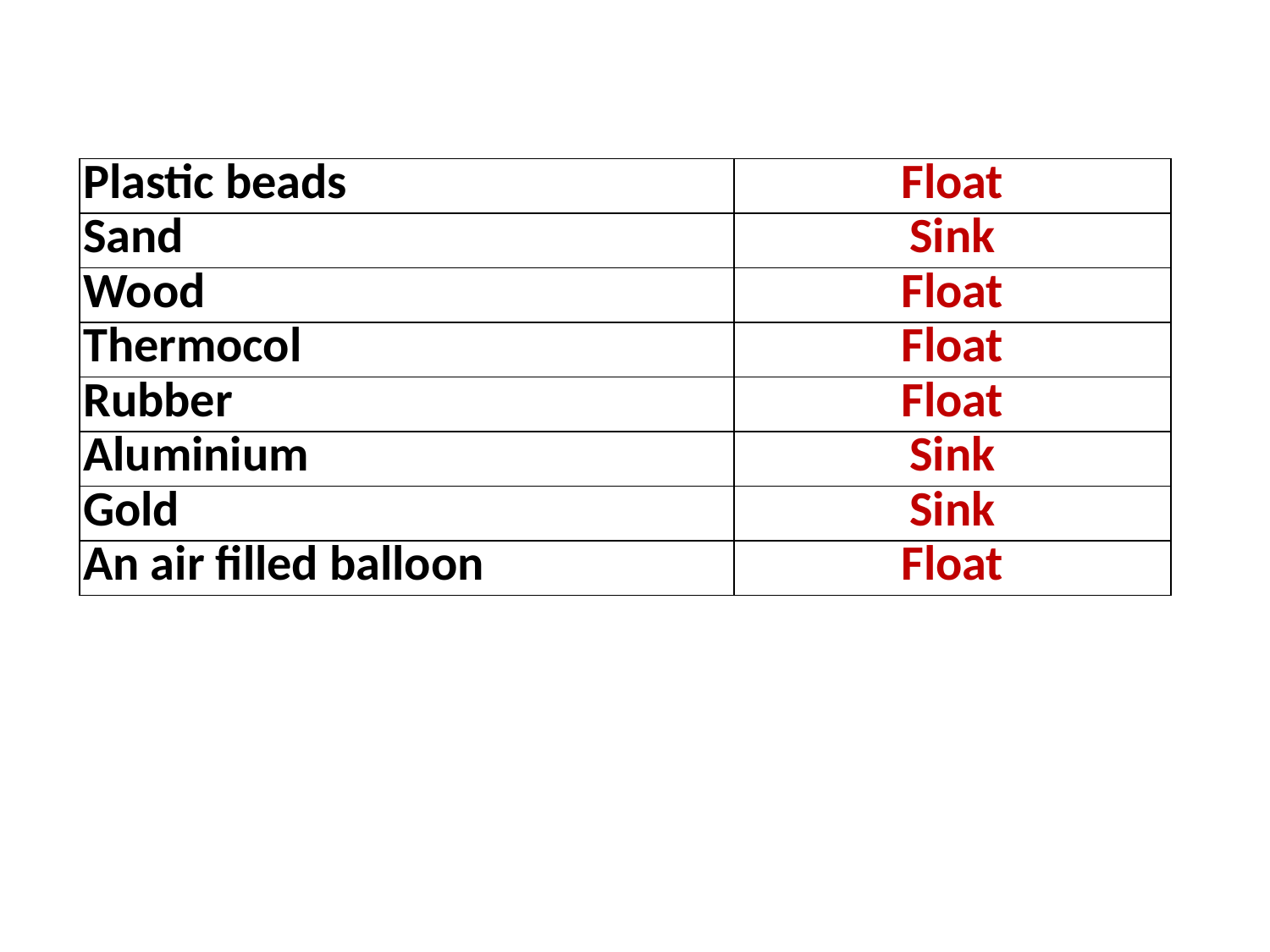

| Plastic beads | Float |
| --- | --- |
| Sand | Sink |
| Wood | Float |
| Thermocol | Float |
| Rubber | Float |
| Aluminium | Sink |
| Gold | Sink |
| An air filled balloon | Float |